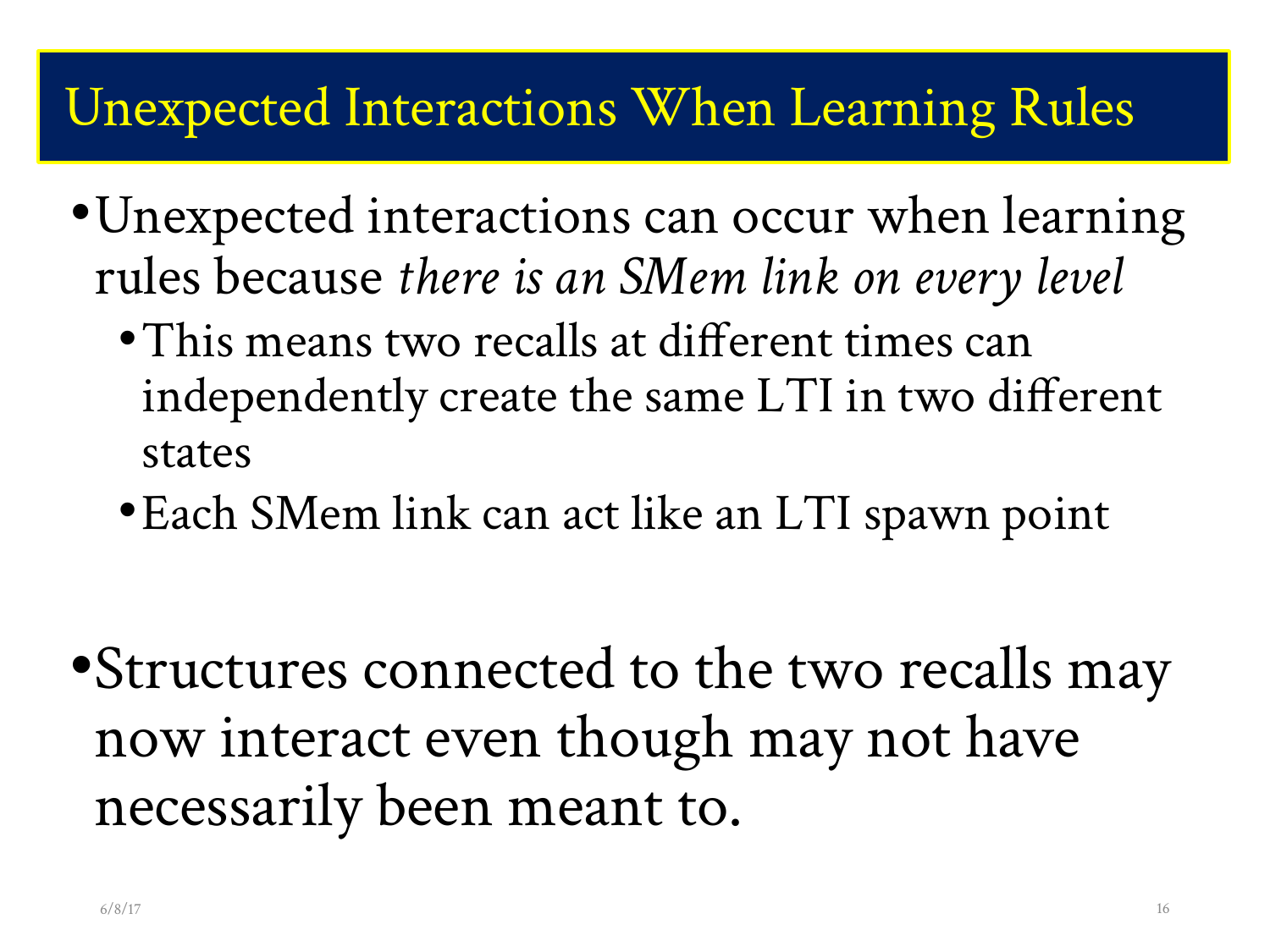

# Unexpected Interactions When Learning Rules
Unexpected interactions can occur when learning rules because there is an SMem link on every level
This means two recalls at different times can independently create the same LTI in two different states
Each SMem link can act like an LTI spawn point

Structures connected to the two recalls may now interact even though may not have necessarily been meant to.

6/8/17
16